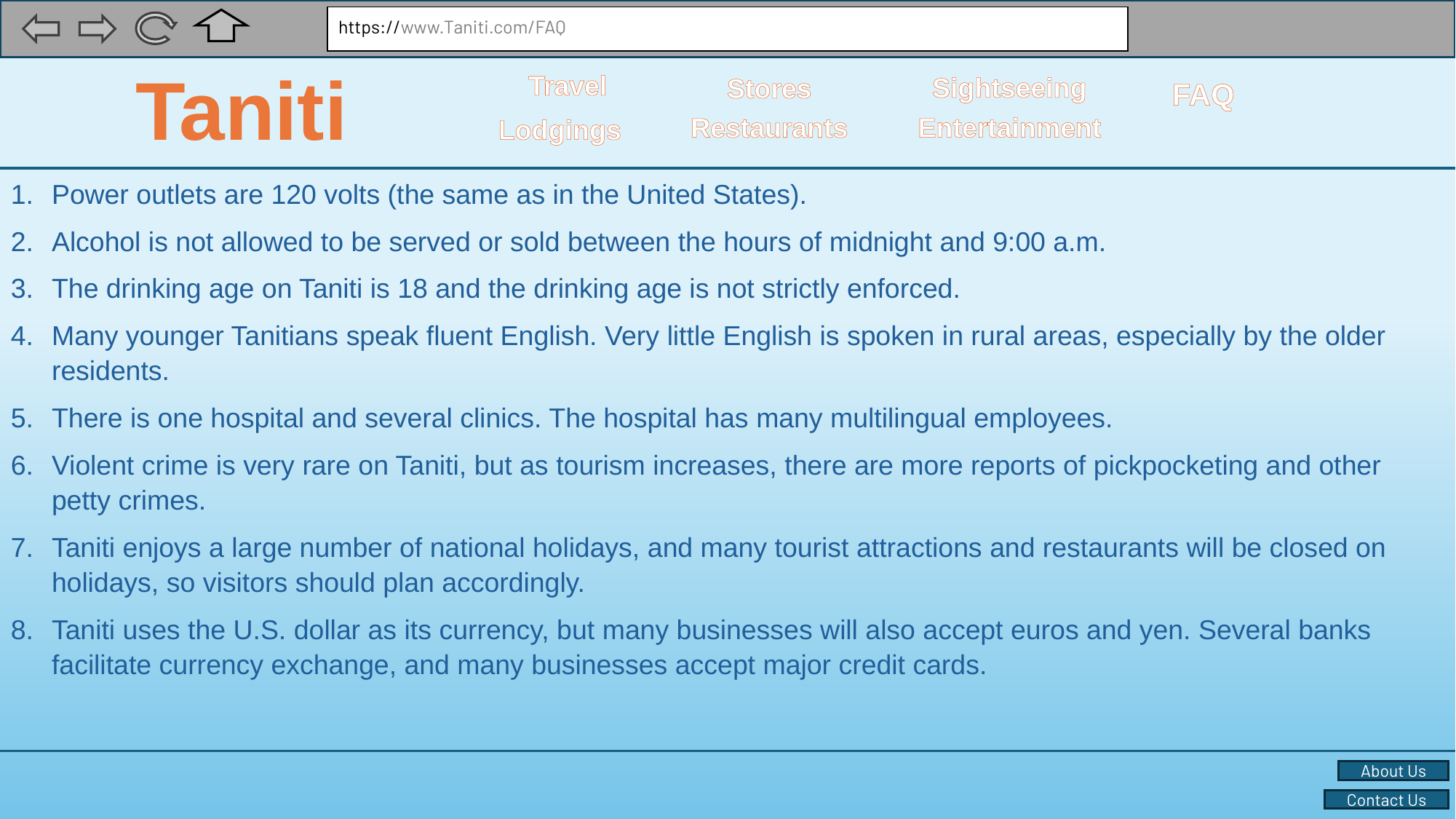

https://www.Taniti.com/FAQ

Taniti
Travel
Sightseeing
Stores
FAQ

Entertainment
Restaurants
Lodgings

Power outlets are 120 volts (the same as in the United States).
Alcohol is not allowed to be served or sold between the hours of midnight and 9:00 a.m.
The drinking age on Taniti is 18 and the drinking age is not strictly enforced.
Many younger Tanitians speak fluent English. Very little English is spoken in rural areas, especially by the older residents.
There is one hospital and several clinics. The hospital has many multilingual employees.
Violent crime is very rare on Taniti, but as tourism increases, there are more reports of pickpocketing and other petty crimes.
Taniti enjoys a large number of national holidays, and many tourist attractions and restaurants will be closed on holidays, so visitors should plan accordingly.
Taniti uses the U.S. dollar as its currency, but many businesses will also accept euros and yen. Several banks facilitate currency exchange, and many businesses accept major credit cards.

About Us
Contact Us